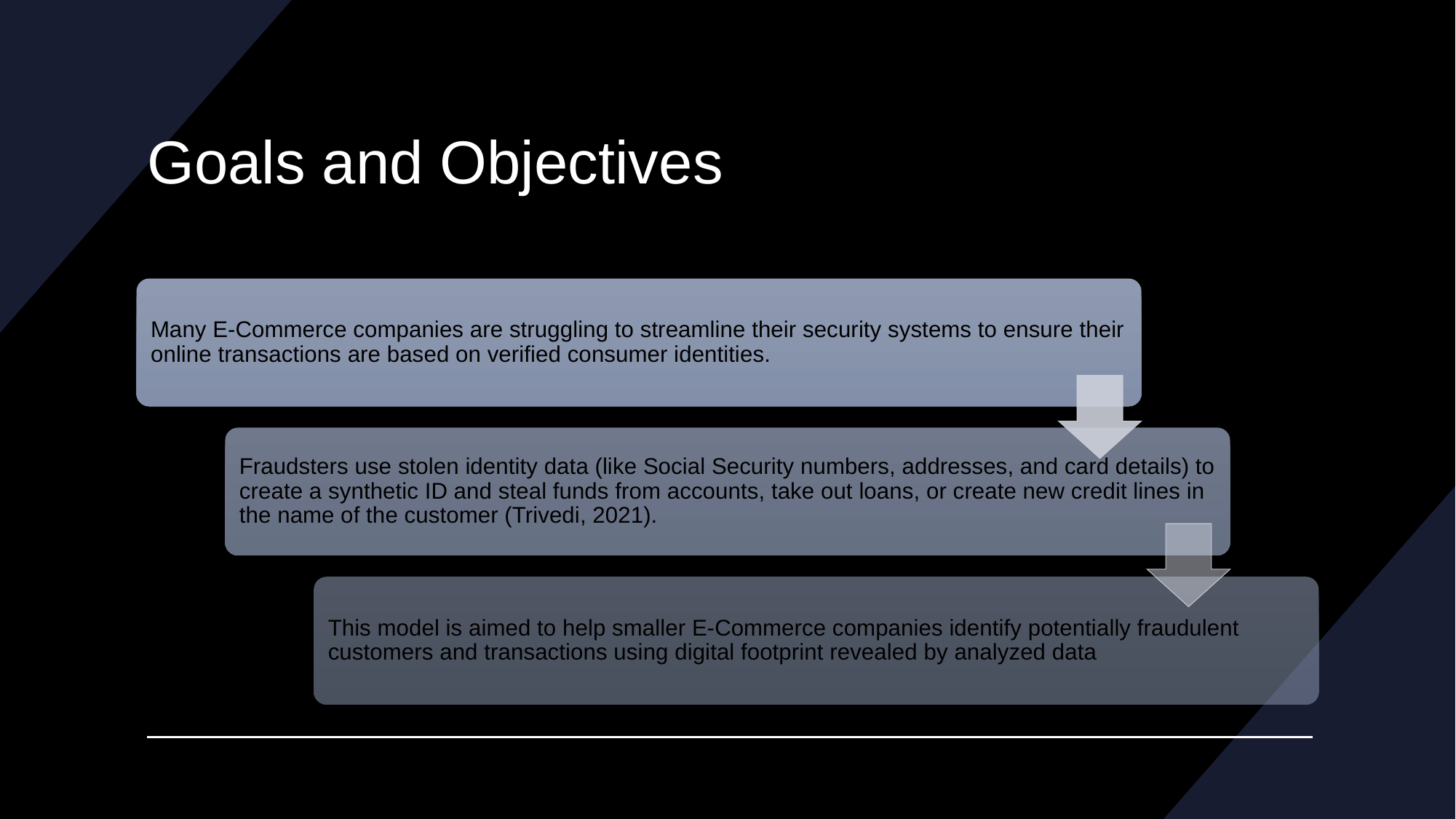

# Goals and Objectives
Many E-Commerce companies are struggling to streamline their security systems to ensure their online transactions are based on verified consumer identities.
Fraudsters use stolen identity data (like Social Security numbers, addresses, and card details) to create a synthetic ID and steal funds from accounts, take out loans, or create new credit lines in the name of the customer (Trivedi, 2021).
This model is aimed to help smaller E-Commerce companies identify potentially fraudulent customers and transactions using digital footprint revealed by analyzed data